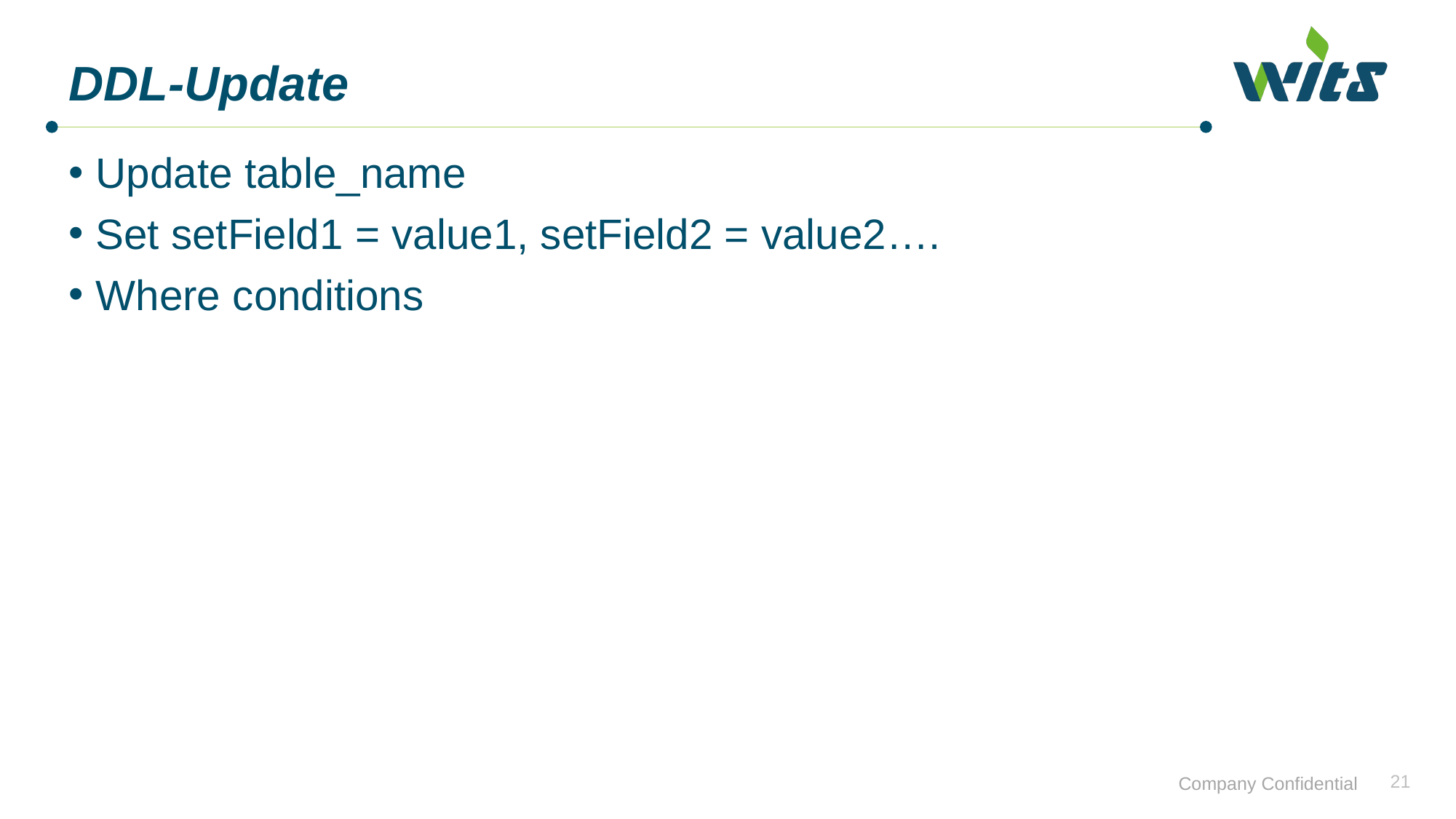

# DDL-Update
Update table_name
Set setField1 = value1, setField2 = value2….
Where conditions

21